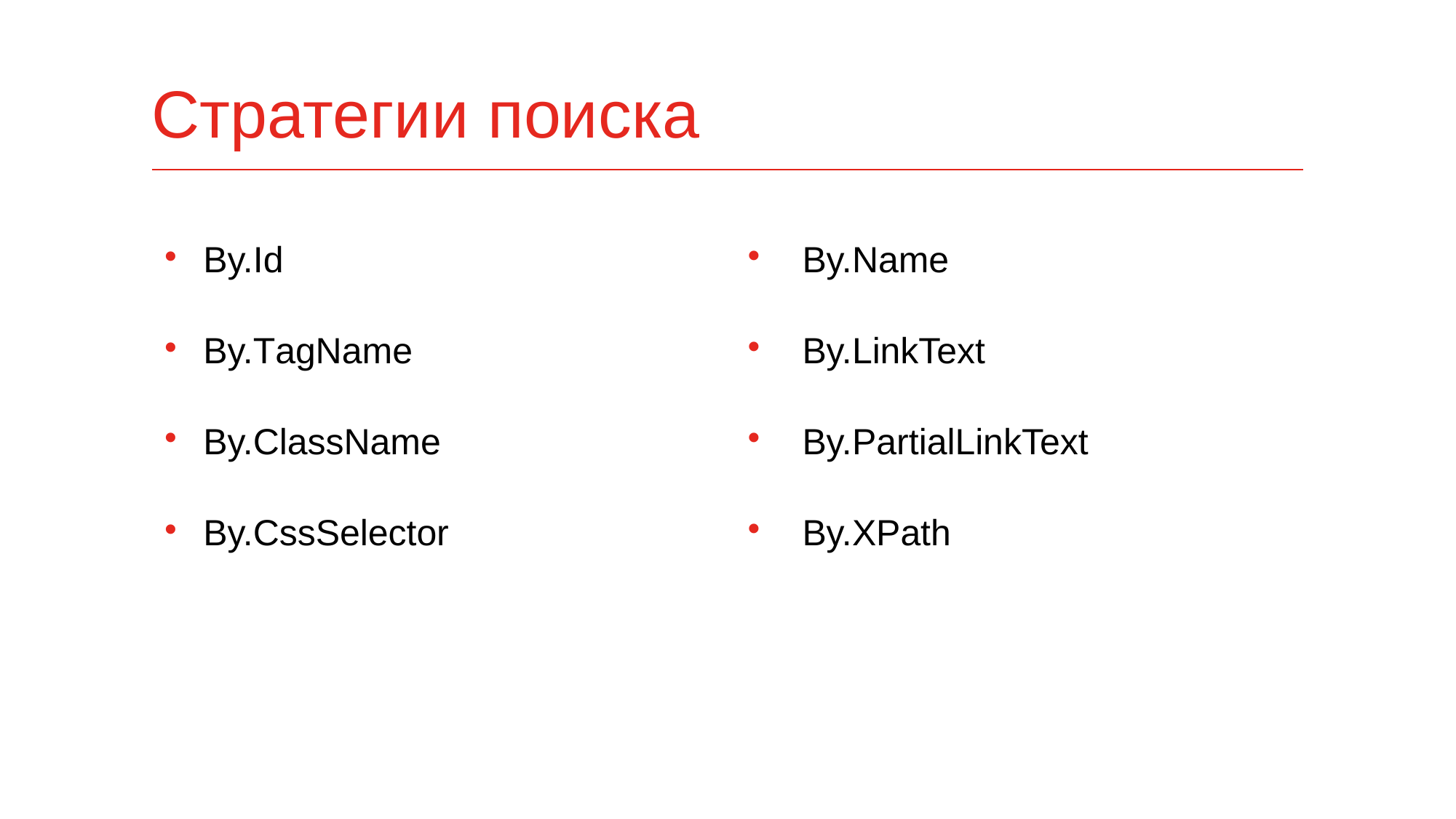

# Стратегии поиска
By.Name
By.LinkText
By.PartialLinkText
By.XPath
By.Id
By.TagName
By.ClassName
By.CssSelector